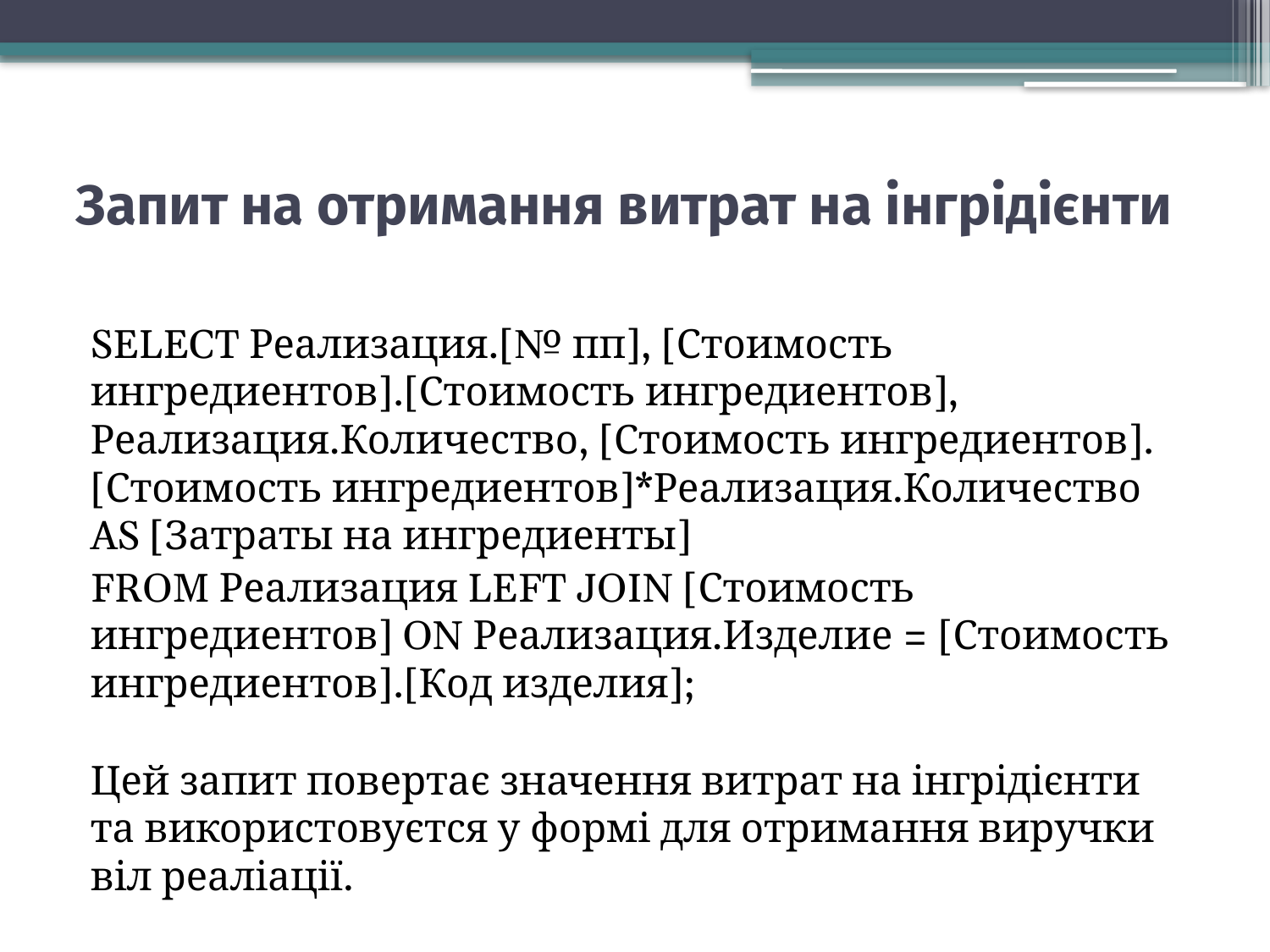

# Запит на отримання витрат на інгрідієнти
SELECT Реализация.[№ пп], [Стоимость ингредиентов].[Стоимость ингредиентов], Реализация.Количество, [Стоимость ингредиентов].[Стоимость ингредиентов]*Реализация.Количество AS [Затраты на ингредиенты]
FROM Реализация LEFT JOIN [Стоимость ингредиентов] ON Реализация.Изделие = [Стоимость ингредиентов].[Код изделия];

Цей запит повертає значення витрат на інгрідієнти та використовуєтся у формі для отримання виручки віл реаліації.